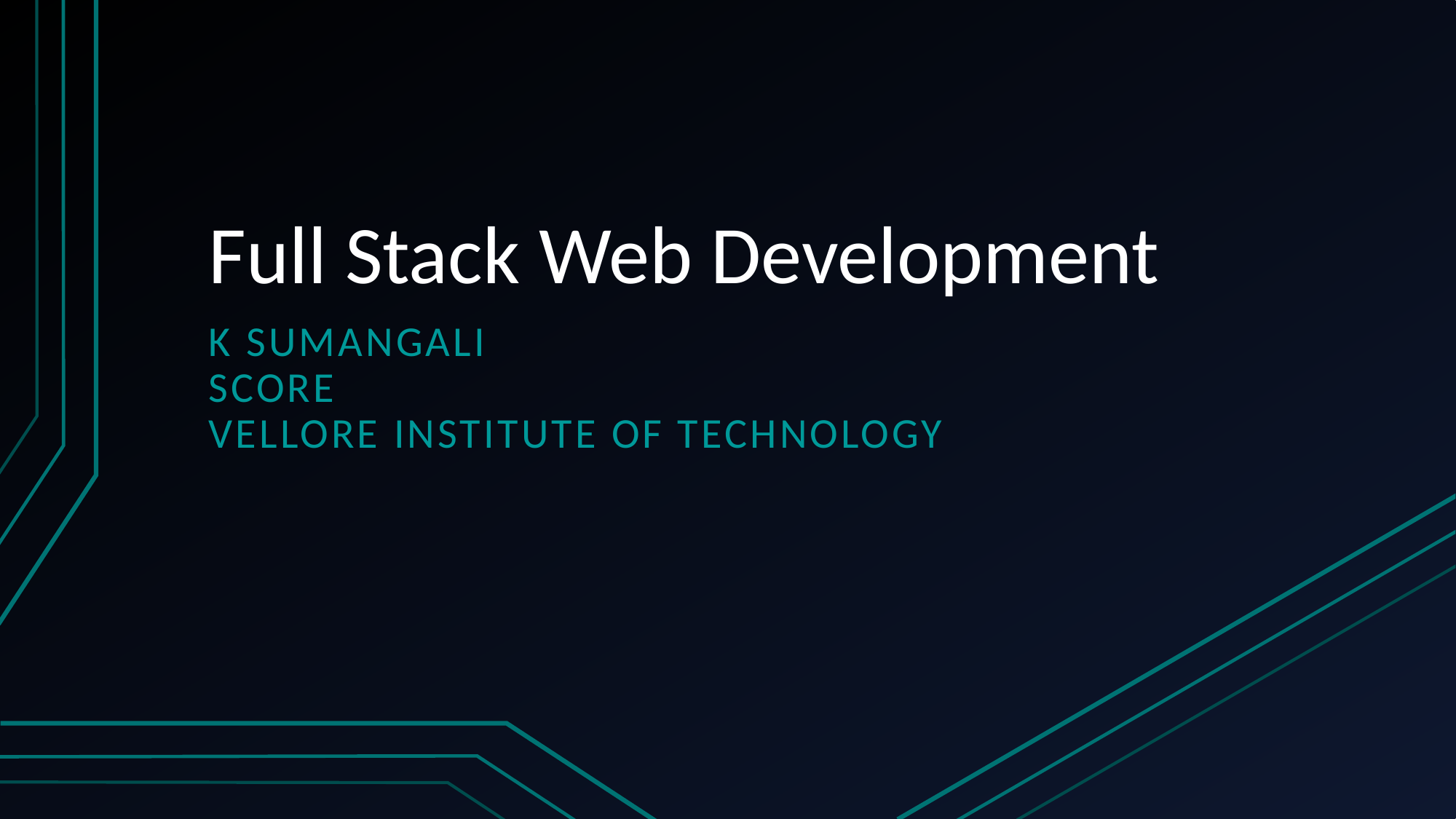

# Full Stack Web Development
K SuMANGALI
SCORE
Vellore Institute of technology